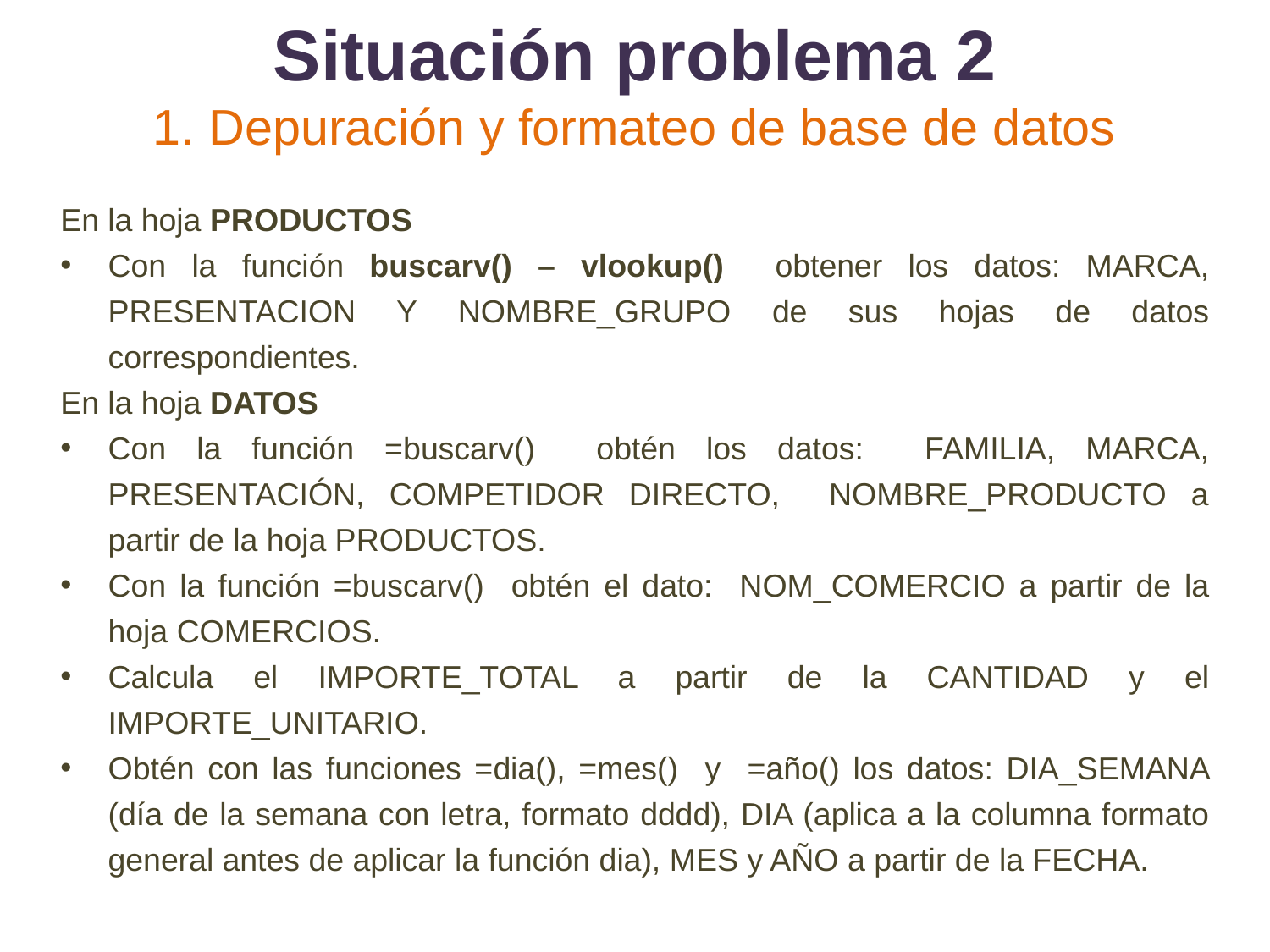

# Situación problema 2 1. Depuración y formateo de base de datos
En la hoja PRODUCTOS
Con la función buscarv() – vlookup()  obtener los datos: MARCA, PRESENTACION Y NOMBRE_GRUPO de sus hojas de datos correspondientes.
En la hoja DATOS
Con la función =buscarv()  obtén los datos:  FAMILIA, MARCA, PRESENTACIÓN, COMPETIDOR DIRECTO,  NOMBRE_PRODUCTO a partir de la hoja PRODUCTOS.
Con la función =buscarv()  obtén el dato:  NOM_COMERCIO a partir de la hoja COMERCIOS.
Calcula el IMPORTE_TOTAL a partir de la CANTIDAD y el IMPORTE_UNITARIO.
Obtén con las funciones =dia(), =mes()  y  =año() los datos: DIA_SEMANA (día de la semana con letra, formato dddd), DIA (aplica a la columna formato general antes de aplicar la función dia), MES y AÑO a partir de la FECHA.